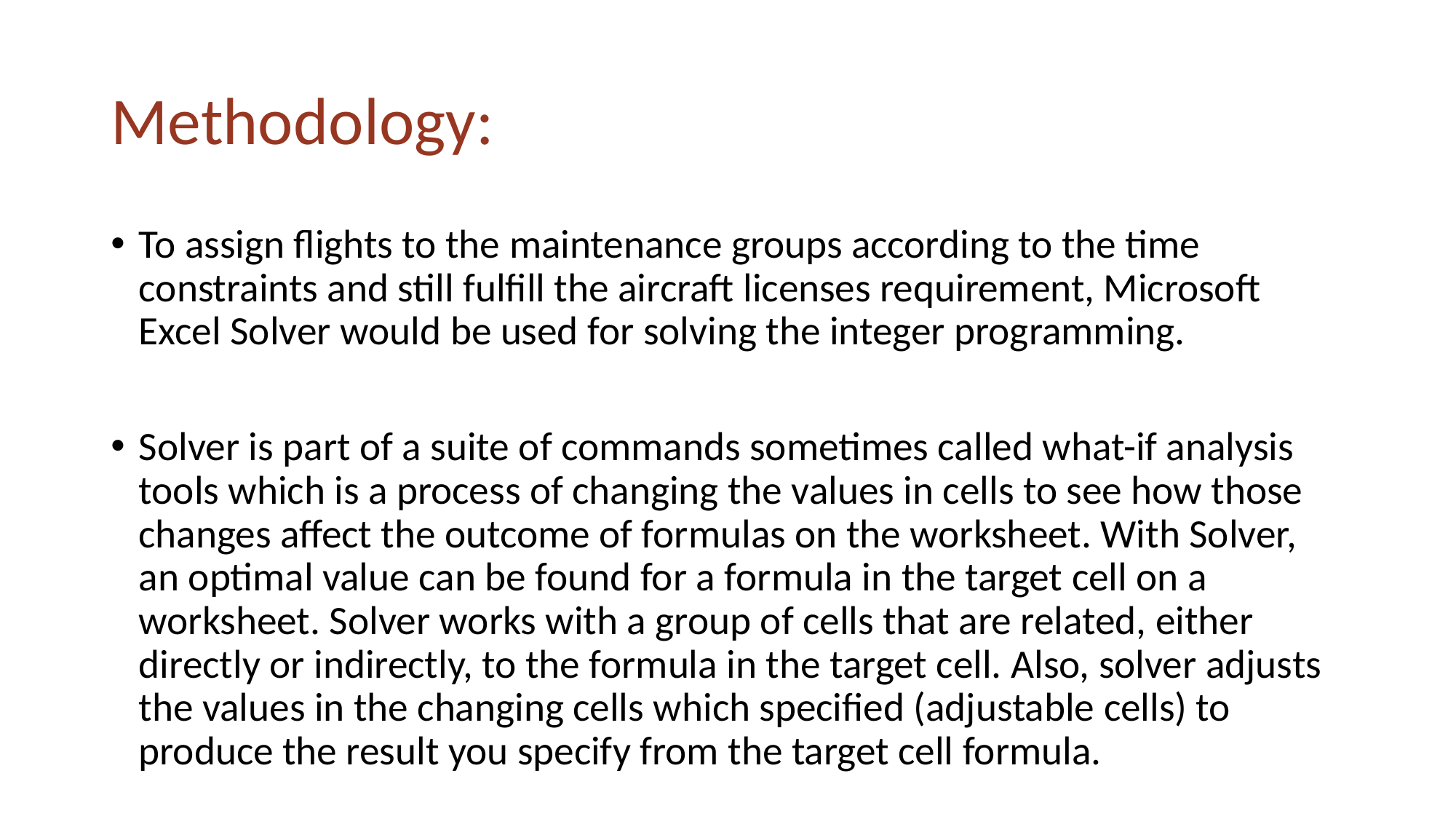

# Methodology:
To assign flights to the maintenance groups according to the time constraints and still fulfill the aircraft licenses requirement, Microsoft Excel Solver would be used for solving the integer programming.

Solver is part of a suite of commands sometimes called what-if analysis tools which is a process of changing the values in cells to see how those changes affect the outcome of formulas on the worksheet. With Solver, an optimal value can be found for a formula in the target cell on a worksheet. Solver works with a group of cells that are related, either directly or indirectly, to the formula in the target cell. Also, solver adjusts the values in the changing cells which specified (adjustable cells) to produce the result you specify from the target cell formula.